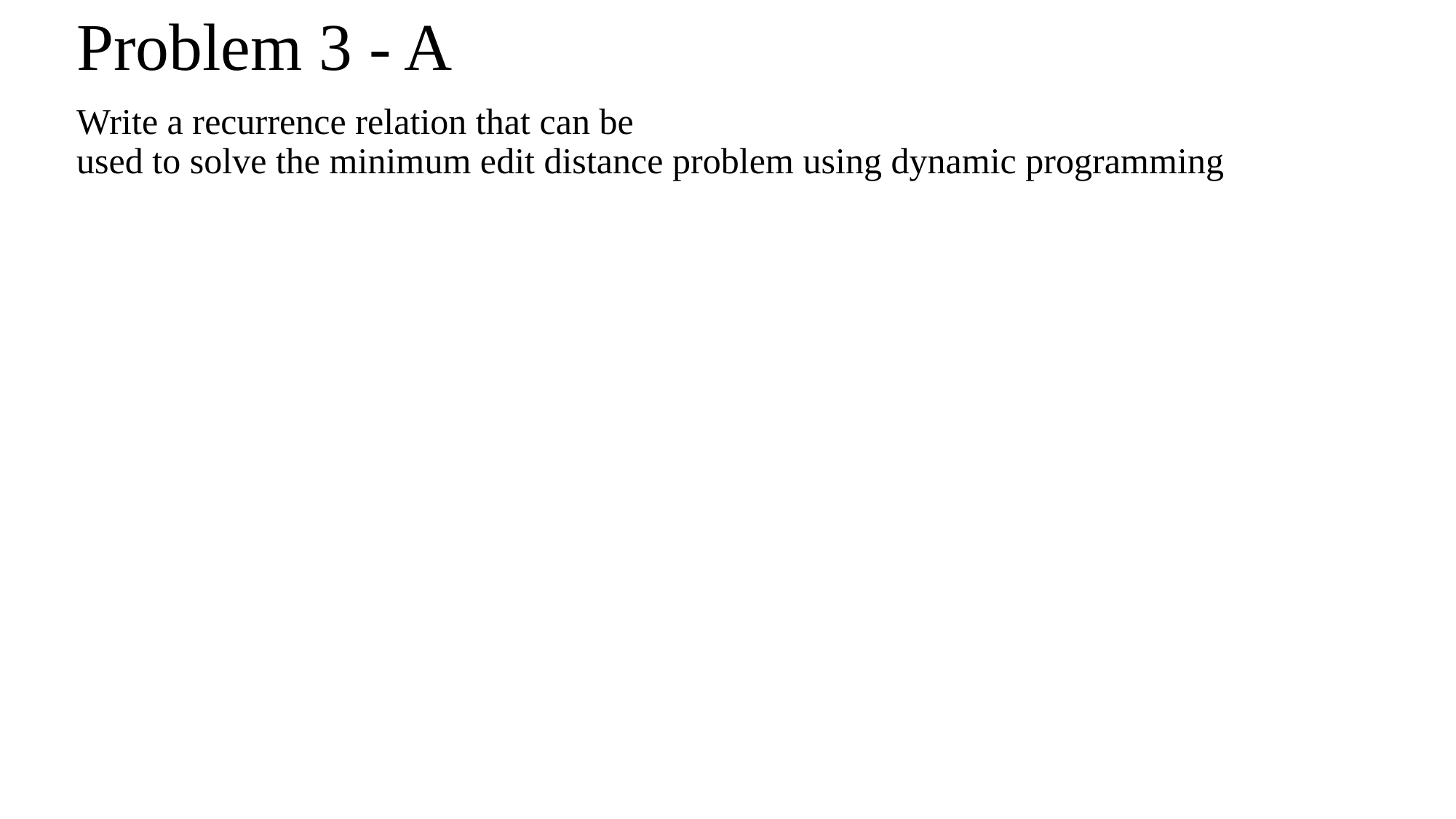

# Problem 3 - A
Write a recurrence relation that can be
used to solve the minimum edit distance problem using dynamic programming